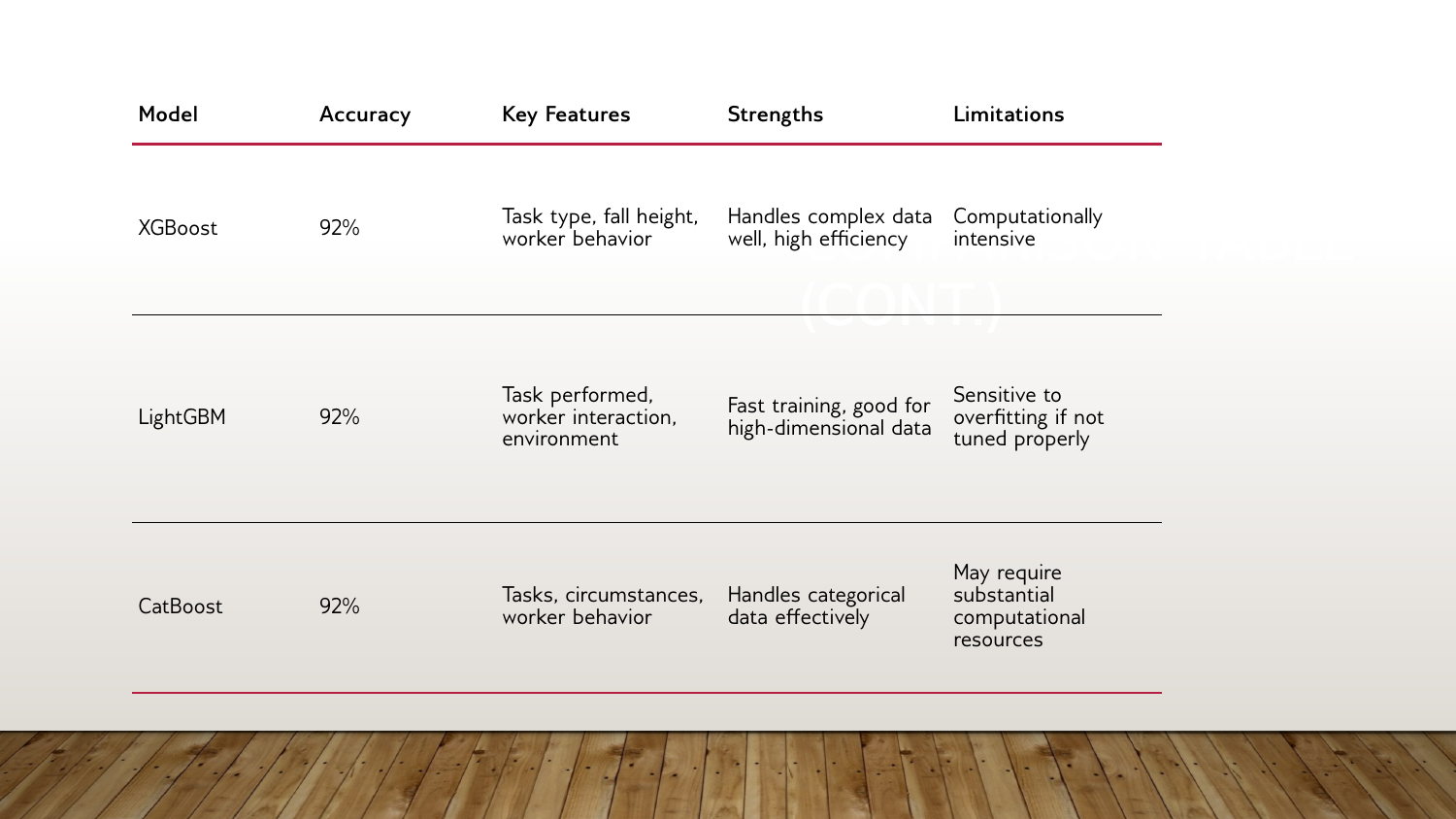

| Model | Accuracy | Key Features | Strengths | Limitations |
| --- | --- | --- | --- | --- |
| XGBoost | 92% | Task type, fall height, worker behavior | Handles complex data well, high efficiency | Computationally intensive |
| LightGBM | 92% | Task performed, worker interaction, environment | Fast training, good for high-dimensional data | Sensitive to overfitting if not tuned properly |
| CatBoost | 92% | Tasks, circumstances, worker behavior | Handles categorical data effectively | May require substantial computational resources |
# Model Comparison Table (cont.)